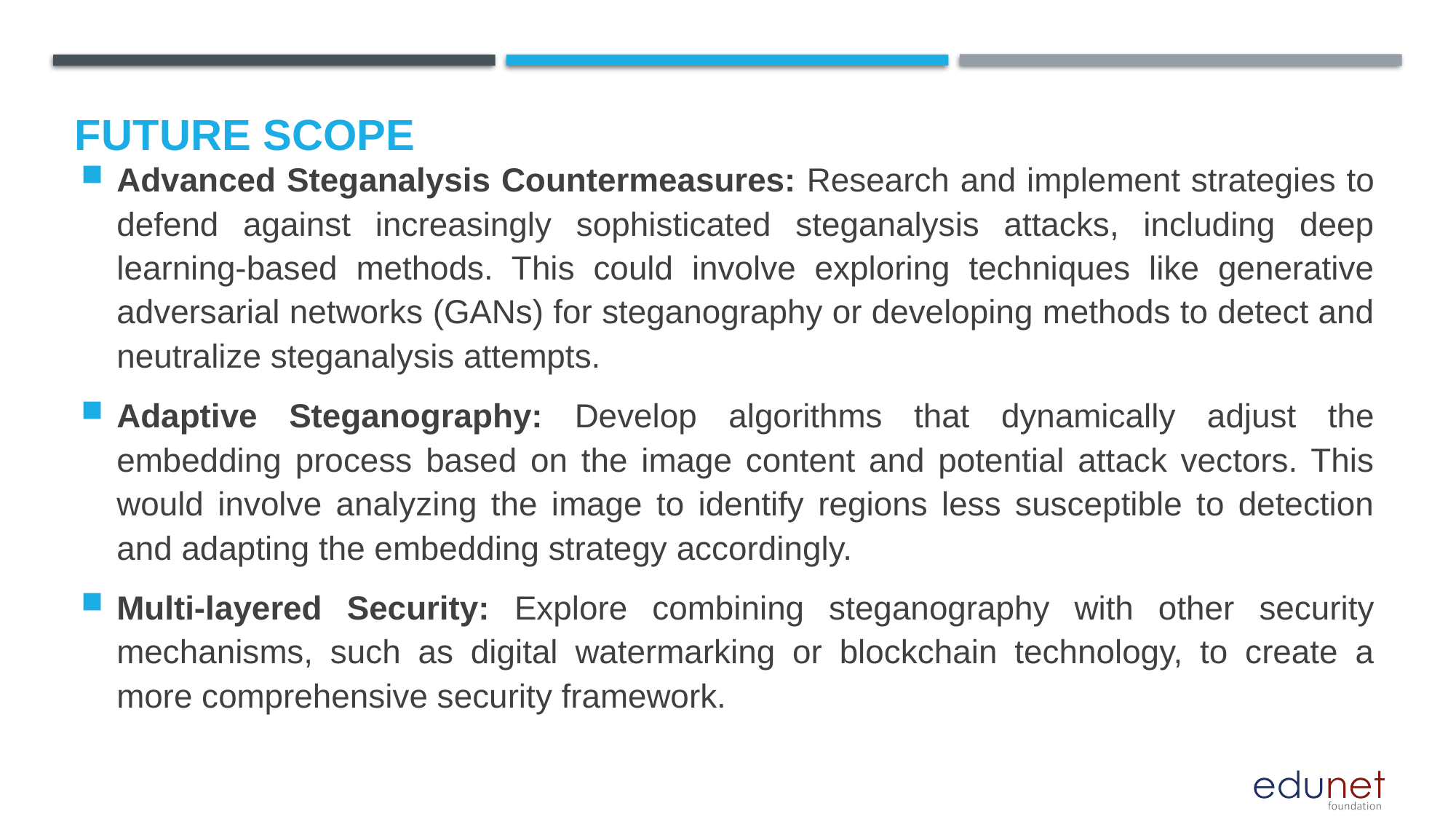

Future scope
Advanced Steganalysis Countermeasures: Research and implement strategies to defend against increasingly sophisticated steganalysis attacks, including deep learning-based methods. This could involve exploring techniques like generative adversarial networks (GANs) for steganography or developing methods to detect and neutralize steganalysis attempts.
Adaptive Steganography: Develop algorithms that dynamically adjust the embedding process based on the image content and potential attack vectors. This would involve analyzing the image to identify regions less susceptible to detection and adapting the embedding strategy accordingly.
Multi-layered Security: Explore combining steganography with other security mechanisms, such as digital watermarking or blockchain technology, to create a more comprehensive security framework.